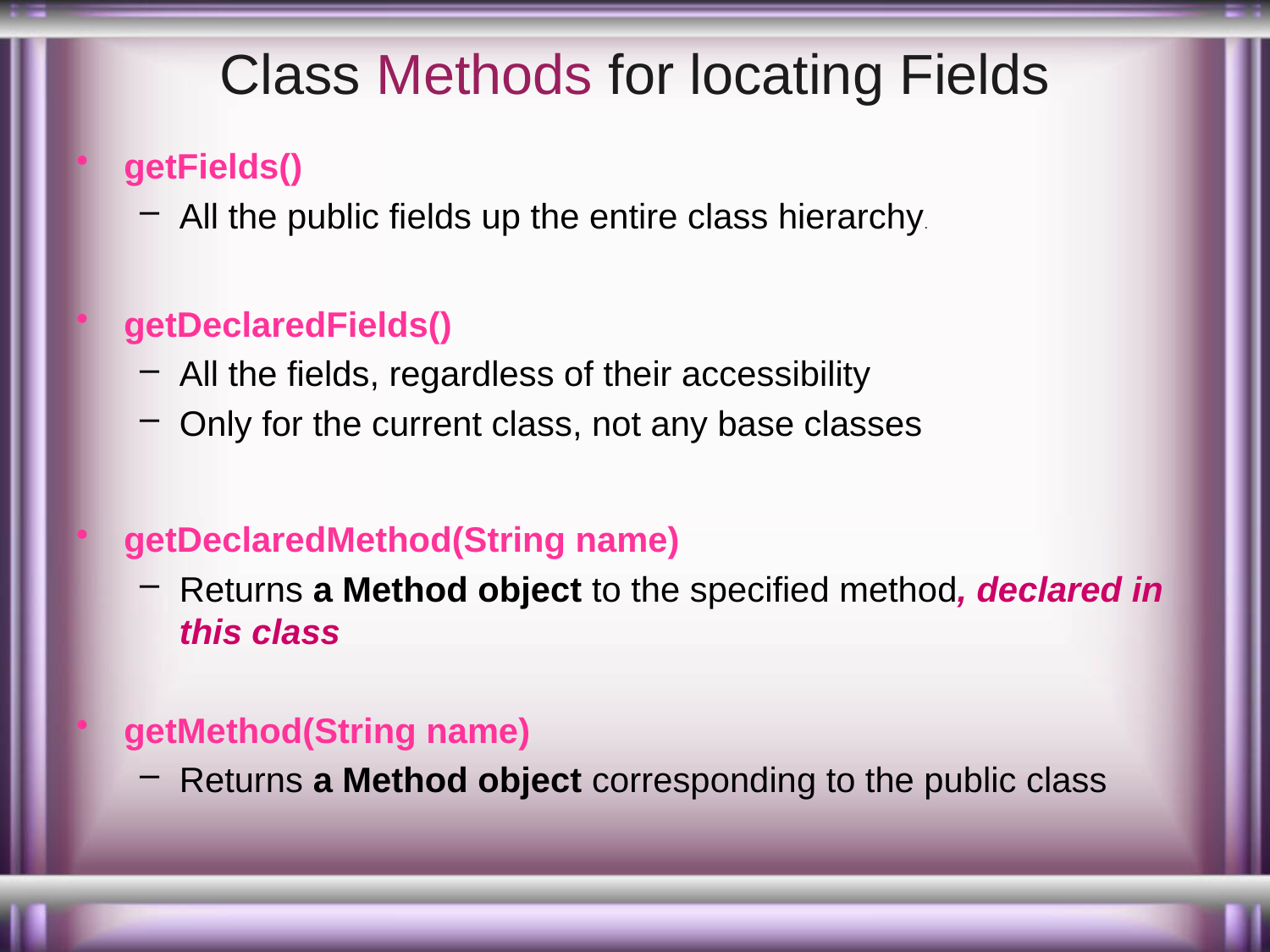

# Class Methods for locating Fields
getFields()
All the public fields up the entire class hierarchy.

getDeclaredFields()
All the fields, regardless of their accessibility
Only for the current class, not any base classes

getDeclaredMethod(String name)
Returns a Method object to the specified method, declared in this class

getMethod(String name)
Returns a Method object corresponding to the public class